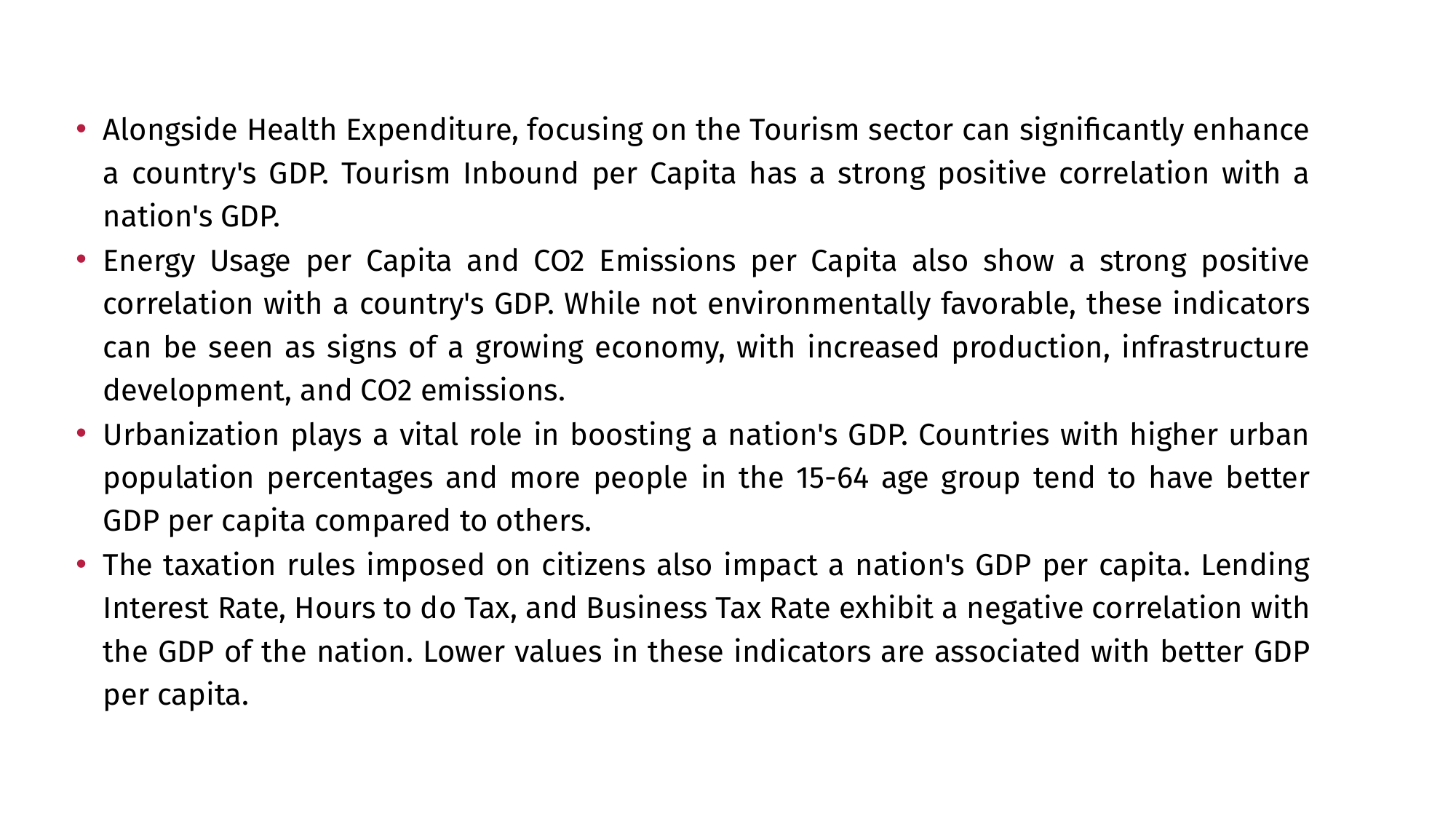

Alongside Health Expenditure, focusing on the Tourism sector can significantly enhance a country's GDP. Tourism Inbound per Capita has a strong positive correlation with a nation's GDP.
Energy Usage per Capita and CO2 Emissions per Capita also show a strong positive correlation with a country's GDP. While not environmentally favorable, these indicators can be seen as signs of a growing economy, with increased production, infrastructure development, and CO2 emissions.
Urbanization plays a vital role in boosting a nation's GDP. Countries with higher urban population percentages and more people in the 15-64 age group tend to have better GDP per capita compared to others.
The taxation rules imposed on citizens also impact a nation's GDP per capita. Lending Interest Rate, Hours to do Tax, and Business Tax Rate exhibit a negative correlation with the GDP of the nation. Lower values in these indicators are associated with better GDP per capita.